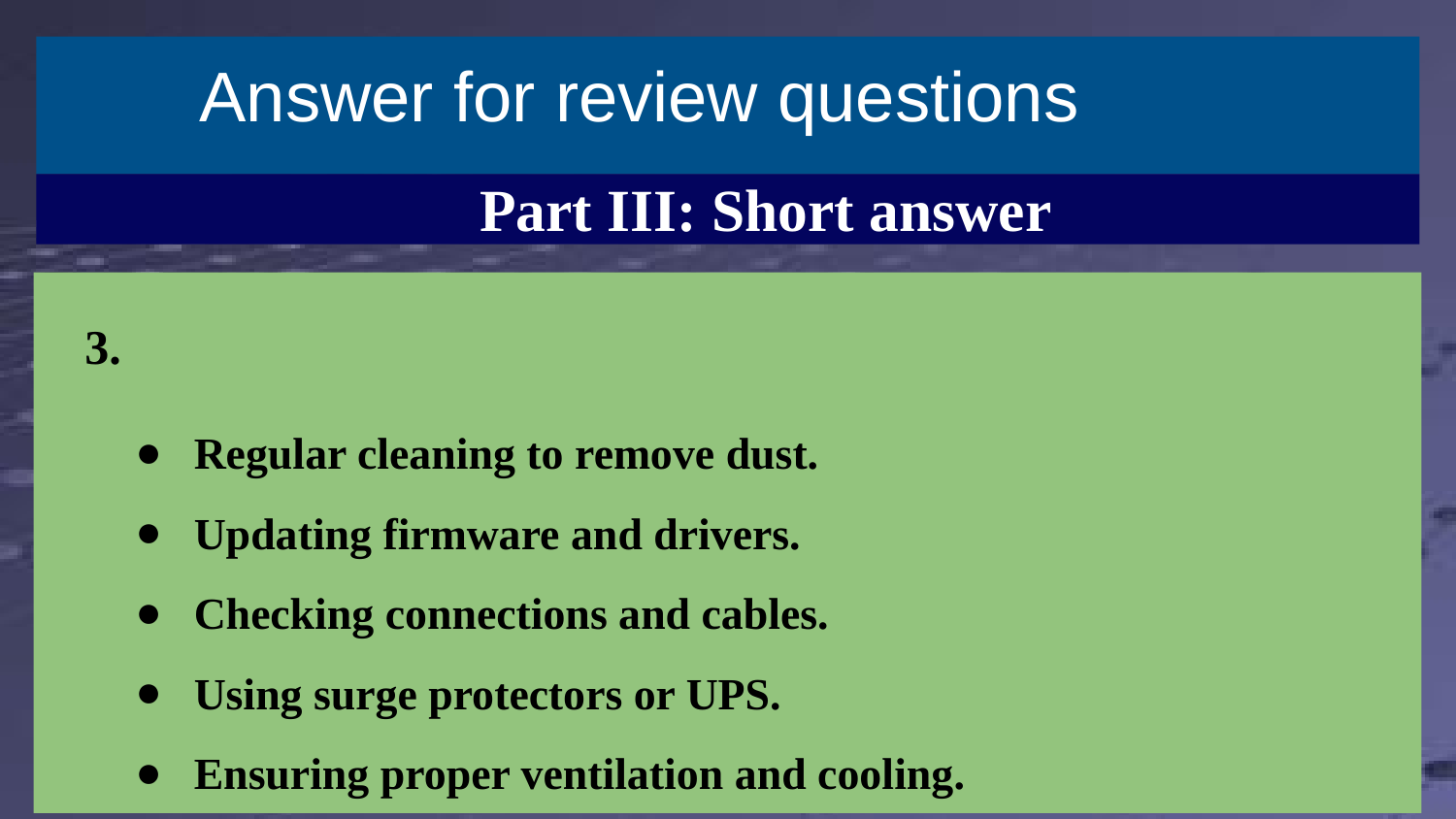

# Answer for review questions
Part III: Short answer
   3.
Regular cleaning to remove dust.
Updating firmware and drivers.
Checking connections and cables.
Using surge protectors or UPS.
Ensuring proper ventilation and cooling.